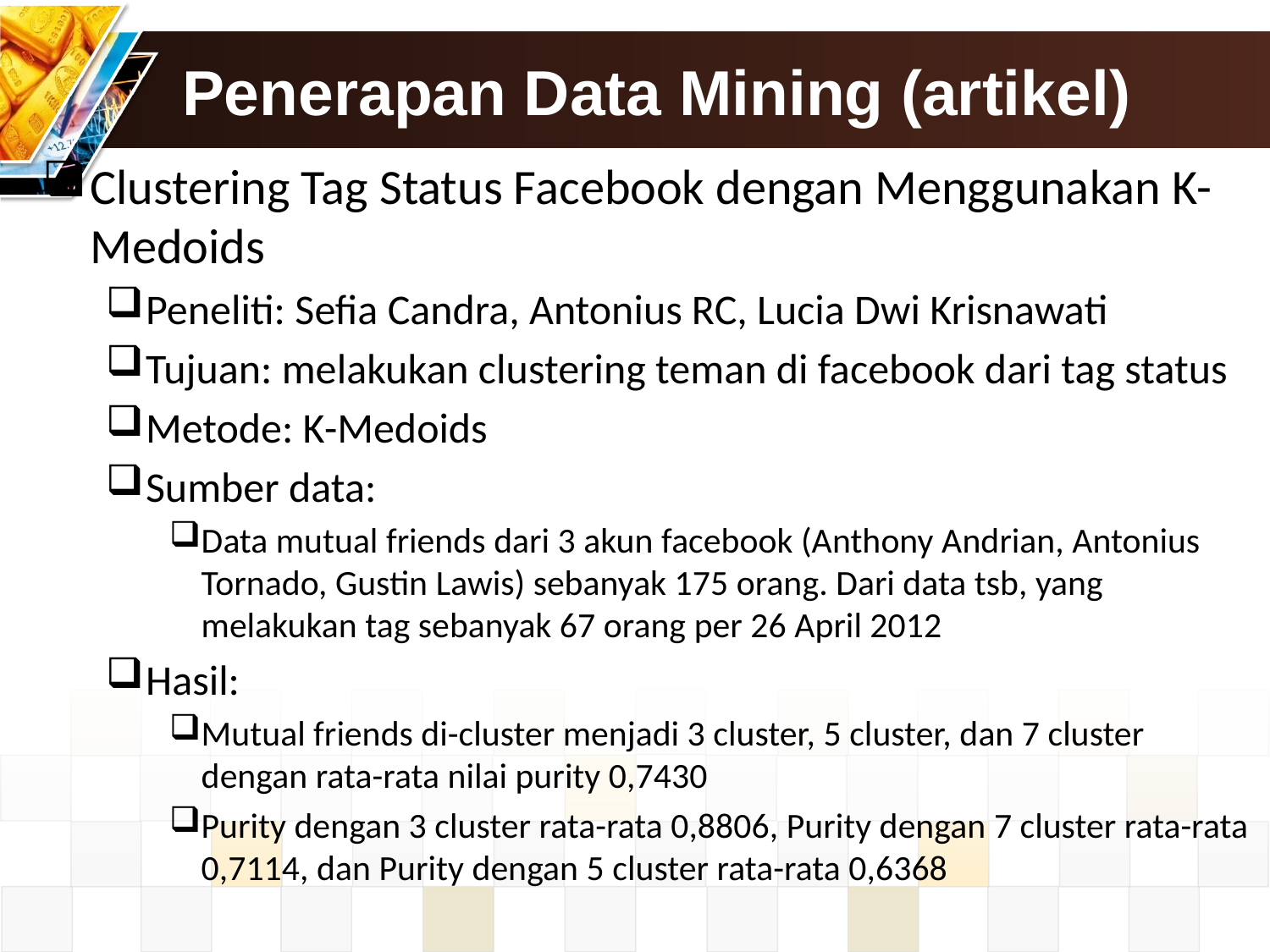

# Penerapan Data Mining (artikel)
Clustering Tag Status Facebook dengan Menggunakan K-Medoids
Peneliti: Sefia Candra, Antonius RC, Lucia Dwi Krisnawati
Tujuan: melakukan clustering teman di facebook dari tag status
Metode: K-Medoids
Sumber data:
Data mutual friends dari 3 akun facebook (Anthony Andrian, Antonius Tornado, Gustin Lawis) sebanyak 175 orang. Dari data tsb, yang melakukan tag sebanyak 67 orang per 26 April 2012
Hasil:
Mutual friends di-cluster menjadi 3 cluster, 5 cluster, dan 7 cluster dengan rata-rata nilai purity 0,7430
Purity dengan 3 cluster rata-rata 0,8806, Purity dengan 7 cluster rata-rata 0,7114, dan Purity dengan 5 cluster rata-rata 0,6368